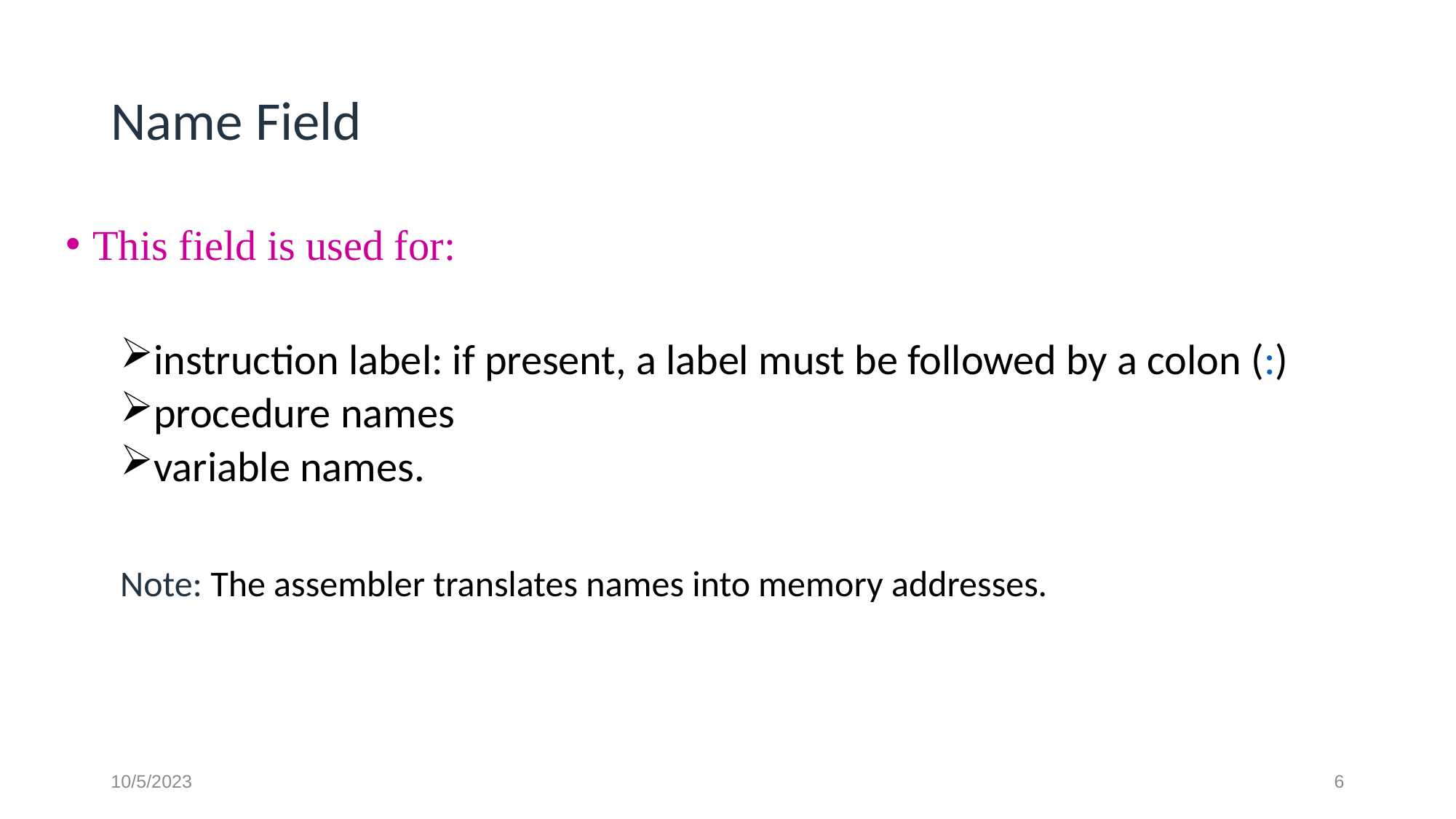

# Name Field
This field is used for:

instruction label: if present, a label must be followed by a colon (:)
procedure names
variable names.

Note: The assembler translates names into memory addresses.
10/5/2023
6